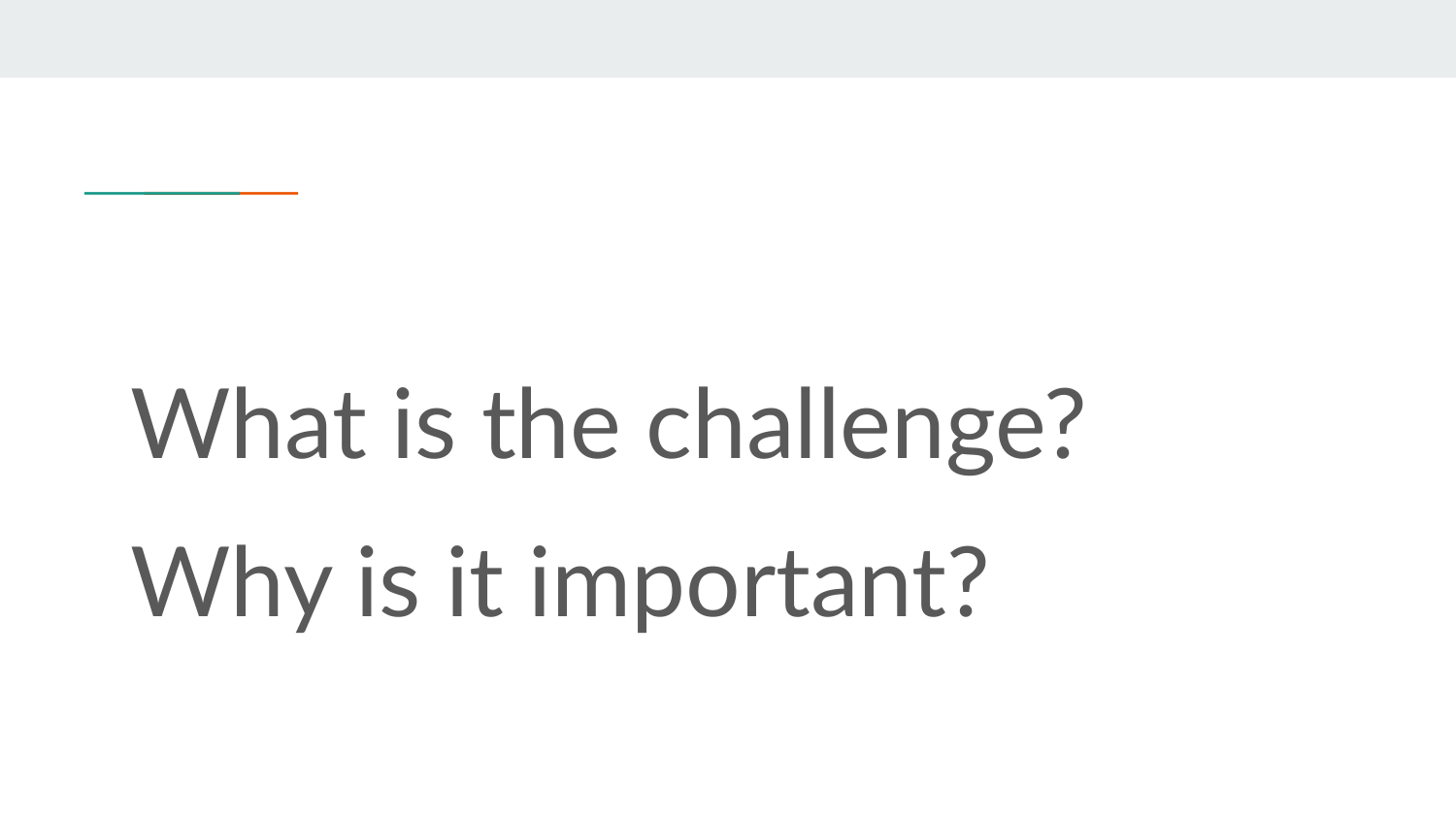

#
What is the challenge?
Why is it important?